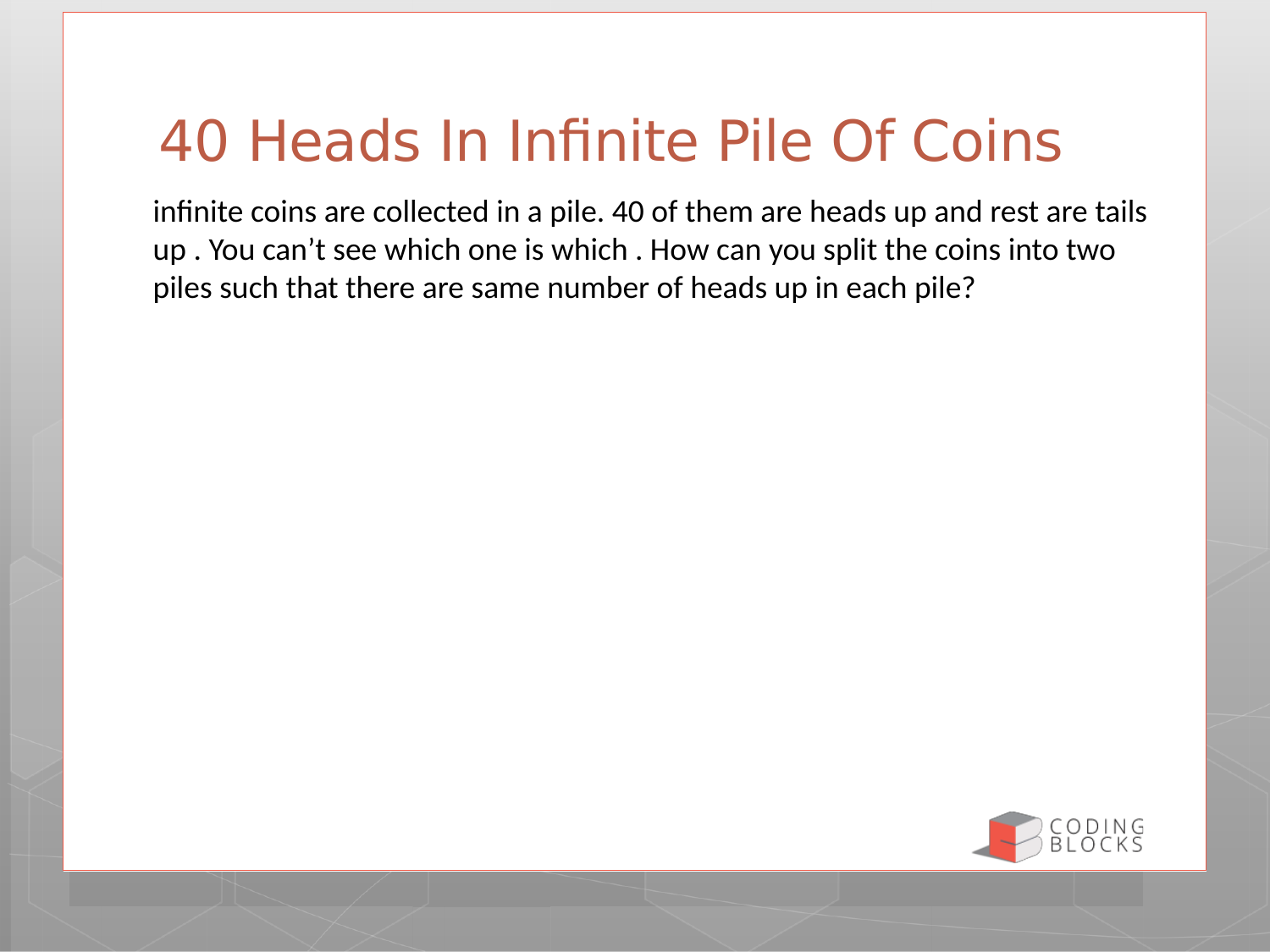

# 40 Heads In Infinite Pile Of Coins
infinite coins are collected in a pile. 40 of them are heads up and rest are tails up . You can’t see which one is which . How can you split the coins into two piles such that there are same number of heads up in each pile?